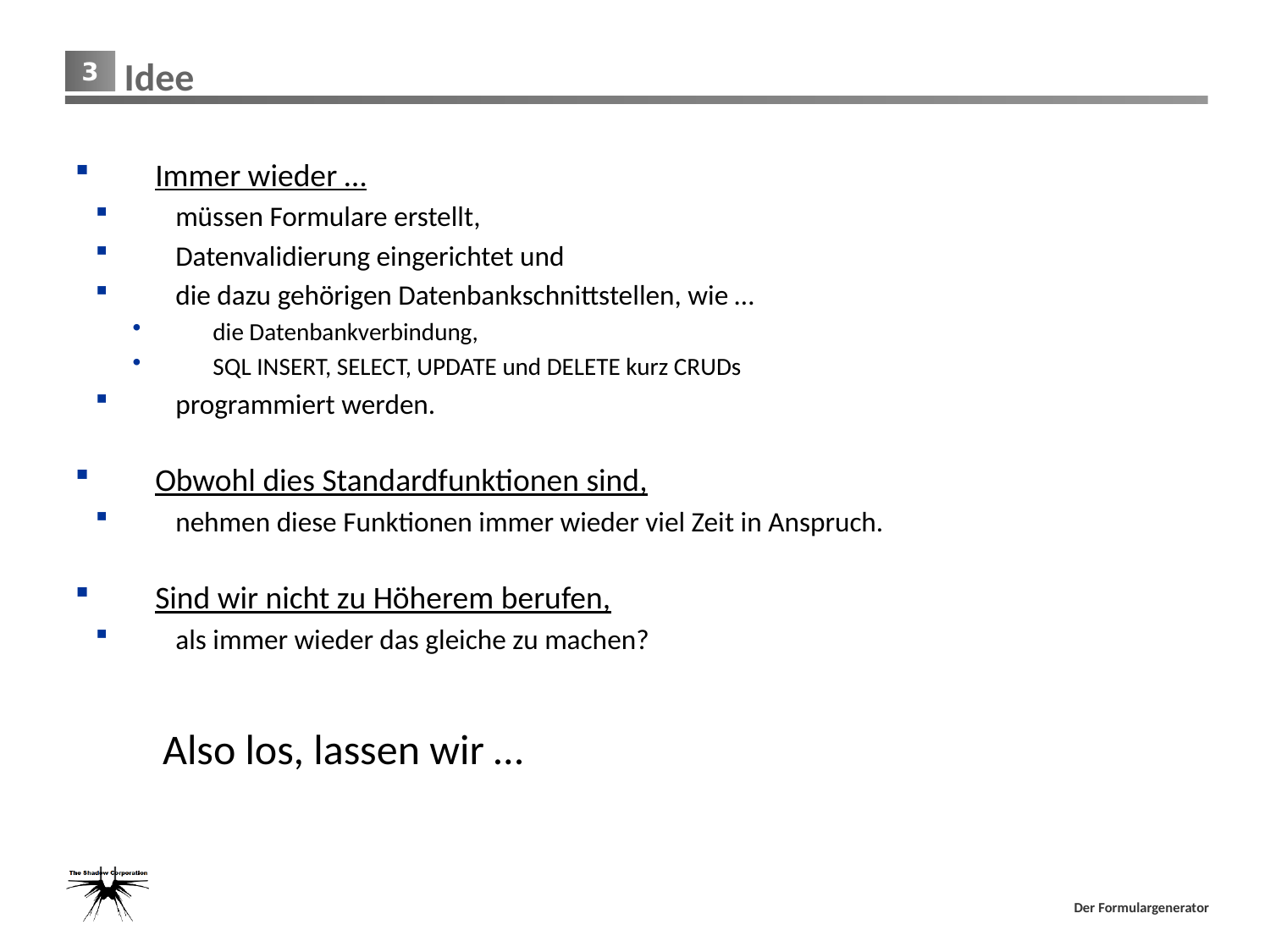

# Idee

	Immer wieder …
	müssen Formulare erstellt,
 	Datenvalidierung eingerichtet und
 	die dazu gehörigen Datenbankschnittstellen, wie …
 	die Datenbankverbindung,
 	SQL INSERT, SELECT, UPDATE und DELETE kurz CRUDs
 	programmiert werden.
	Obwohl dies Standardfunktionen sind,
	nehmen diese Funktionen immer wieder viel Zeit in Anspruch.
	Sind wir nicht zu Höherem berufen,
	als immer wieder das gleiche zu machen?

		Also los, lassen wir …